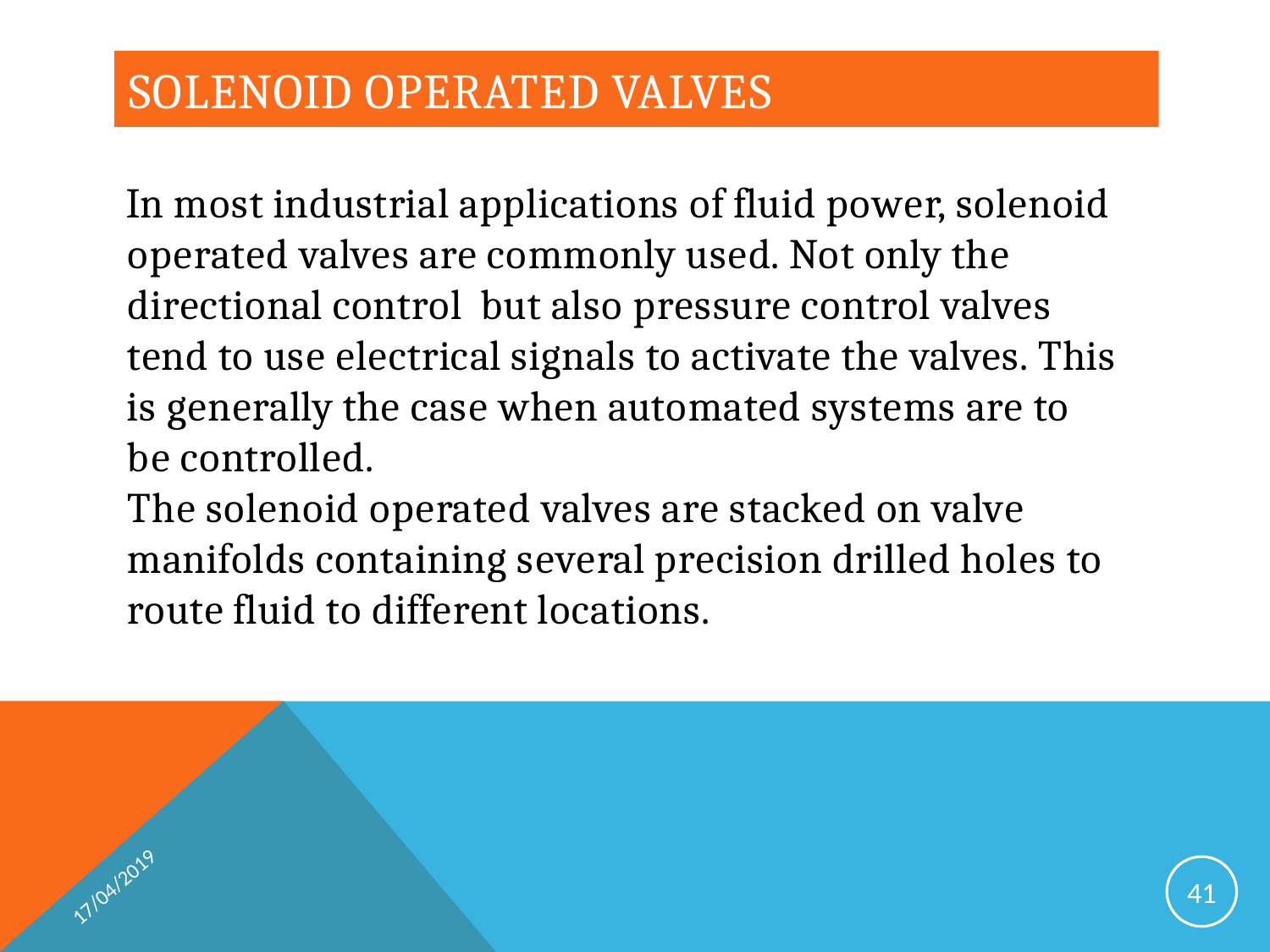

# SOLENOID OPERATED VALVES
In most industrial applications of fluid power, solenoid operated valves are commonly used. Not only the directional control  but also pressure control valves tend to use electrical signals to activate the valves. This is generally the case when automated systems are to be controlled.
The solenoid operated valves are stacked on valve manifolds containing several precision drilled holes to route fluid to different locations.
17/04/2019
41